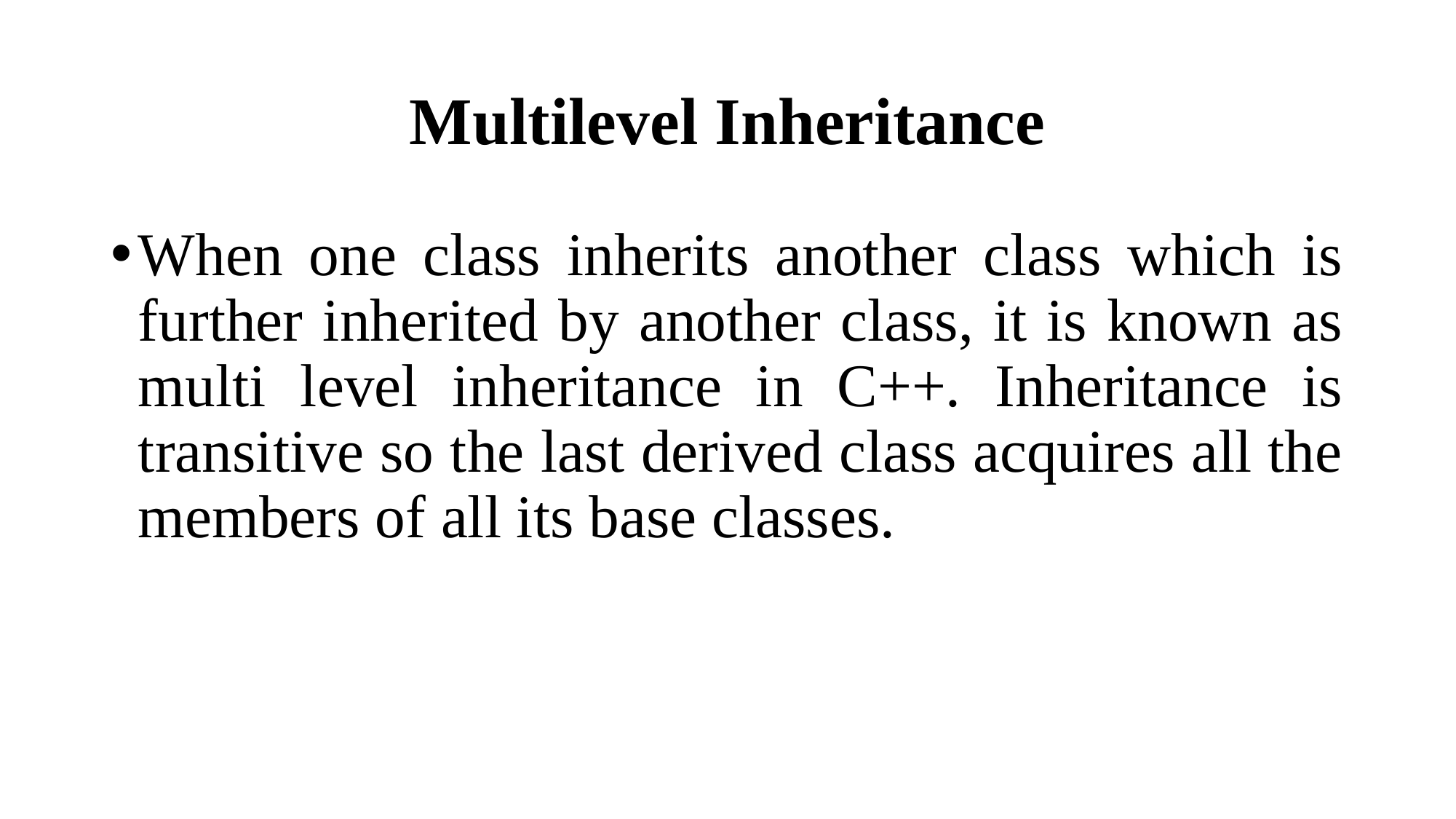

# Multilevel Inheritance
When one class inherits another class which is further inherited by another class, it is known as multi level inheritance in C++. Inheritance is transitive so the last derived class acquires all the members of all its base classes.